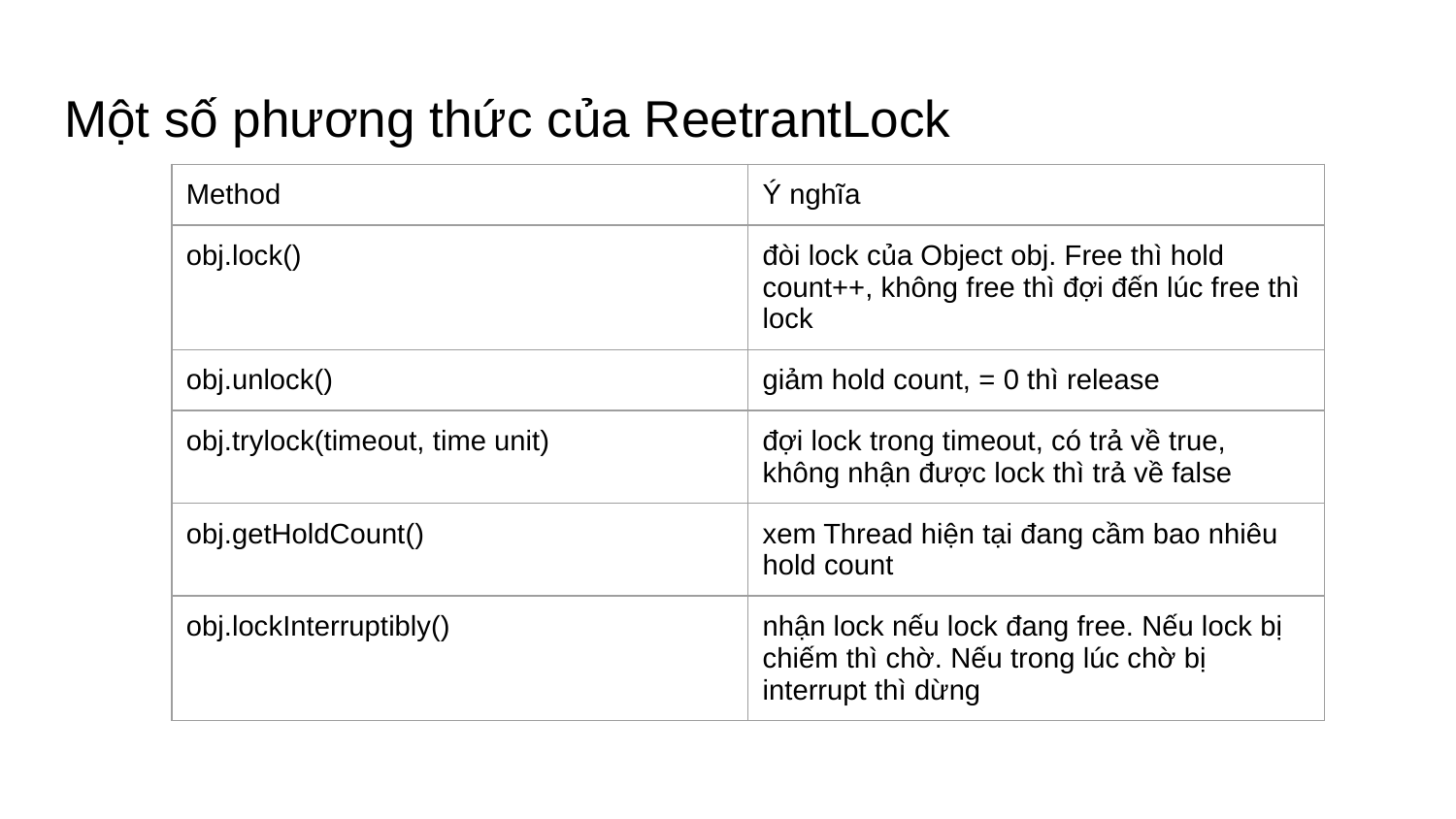

# Một số phương thức của ReetrantLock
| Method | Ý nghĩa |
| --- | --- |
| obj.lock() | đòi lock của Object obj. Free thì hold count++, không free thì đợi đến lúc free thì lock |
| obj.unlock() | giảm hold count, = 0 thì release |
| obj.trylock(timeout, time unit) | đợi lock trong timeout, có trả về true, không nhận được lock thì trả về false |
| obj.getHoldCount() | xem Thread hiện tại đang cầm bao nhiêu hold count |
| obj.lockInterruptibly() | nhận lock nếu lock đang free. Nếu lock bị chiếm thì chờ. Nếu trong lúc chờ bị interrupt thì dừng |